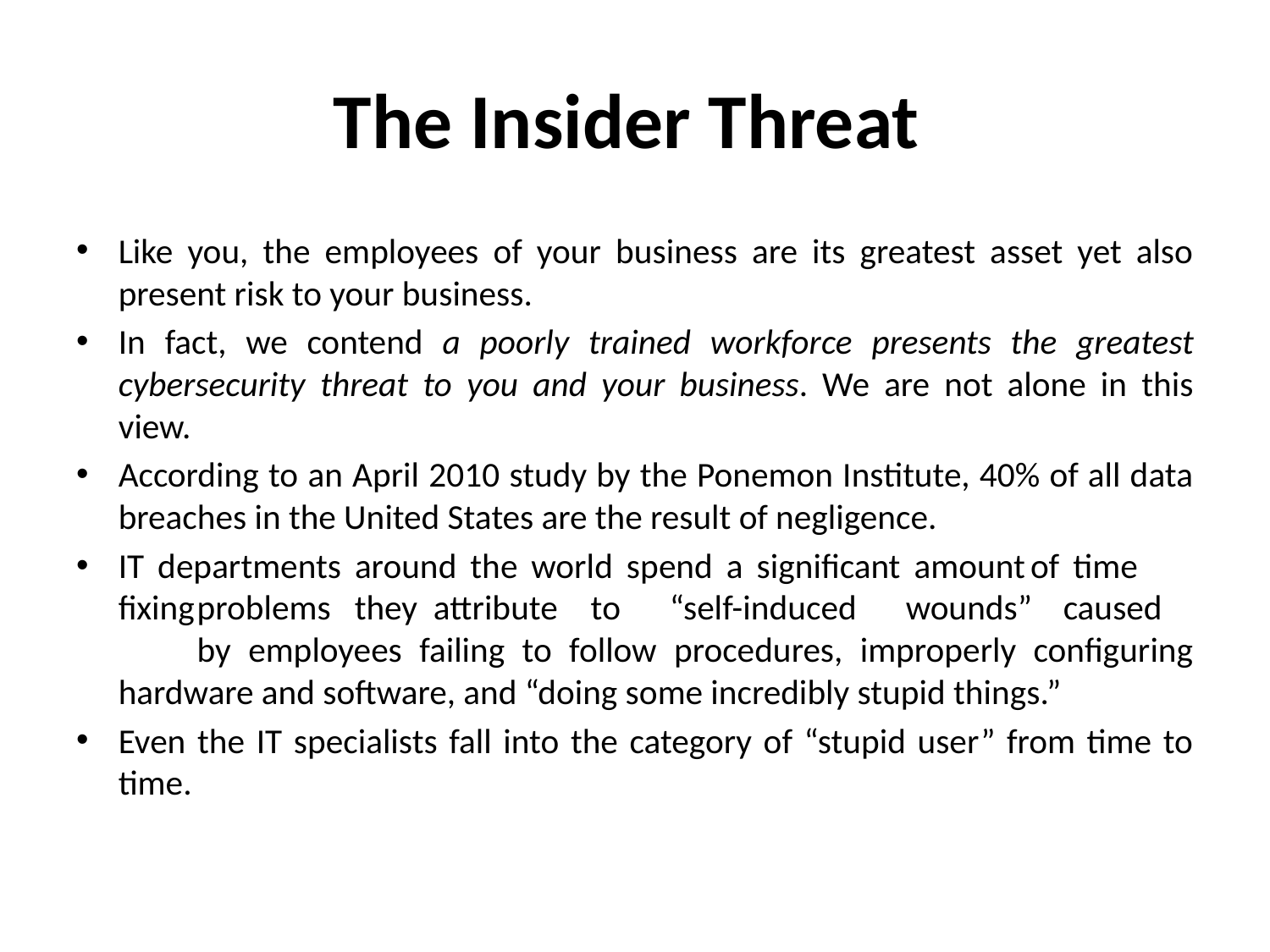

# The Insider Threat
Like you, the employees of your business are its greatest asset yet also present risk to your business.
In fact, we contend a poorly trained workforce presents the greatest cybersecurity threat to you and your business. We are not alone in this view.
According to an April 2010 study by the Ponemon Institute, 40% of all data breaches in the United States are the result of negligence.
IT departments around the world spend a significant amount	of time	fixing	problems	they	attribute	to	“self-induced	wounds”	caused	by employees failing to follow procedures, improperly configuring hardware and software, and “doing some incredibly stupid things.”
Even the IT specialists fall into the category of “stupid user” from time to time.